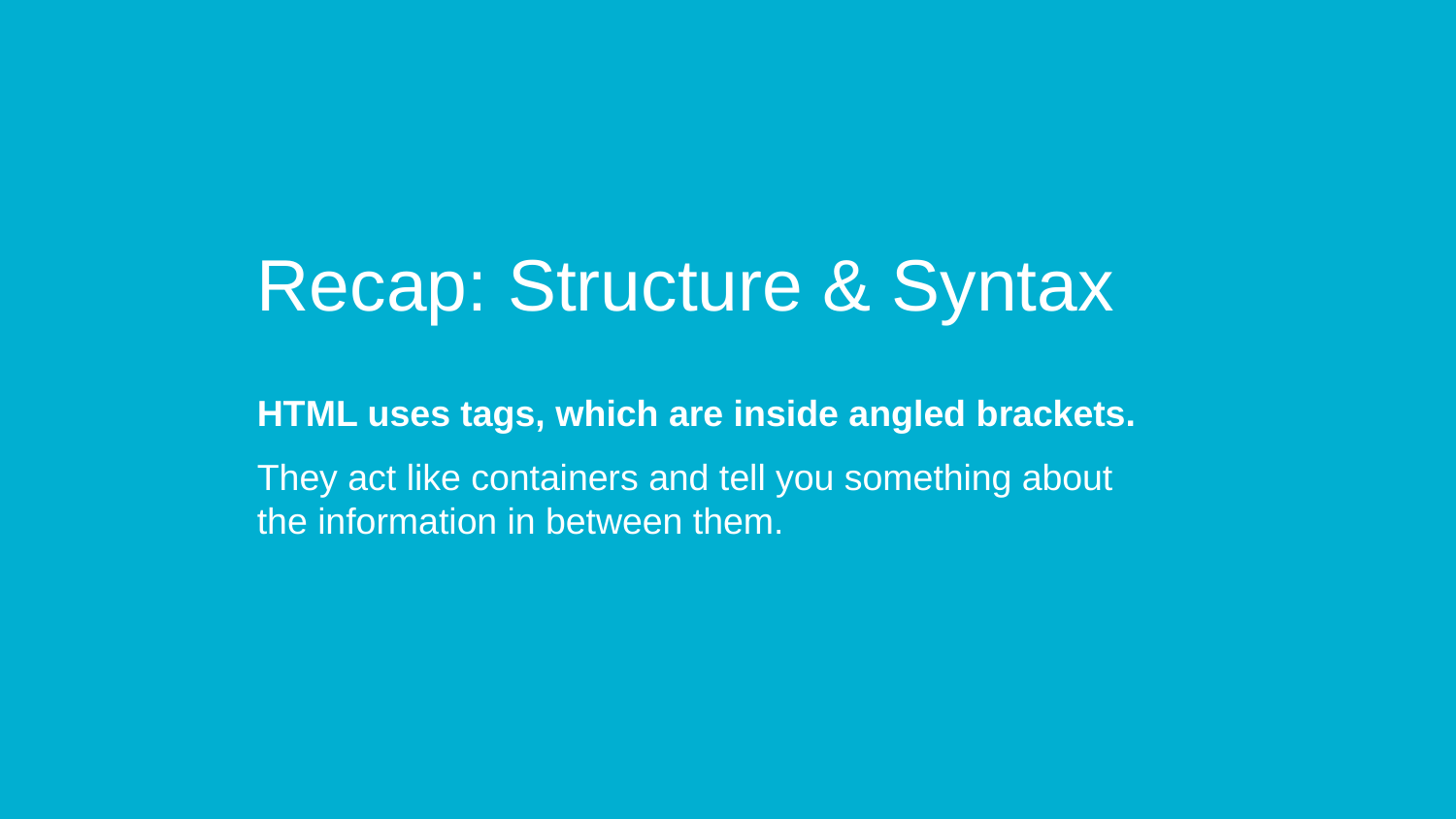

Recap: Structure & Syntax
HTML uses tags, which are inside angled brackets.
They act like containers and tell you something about the information in between them.